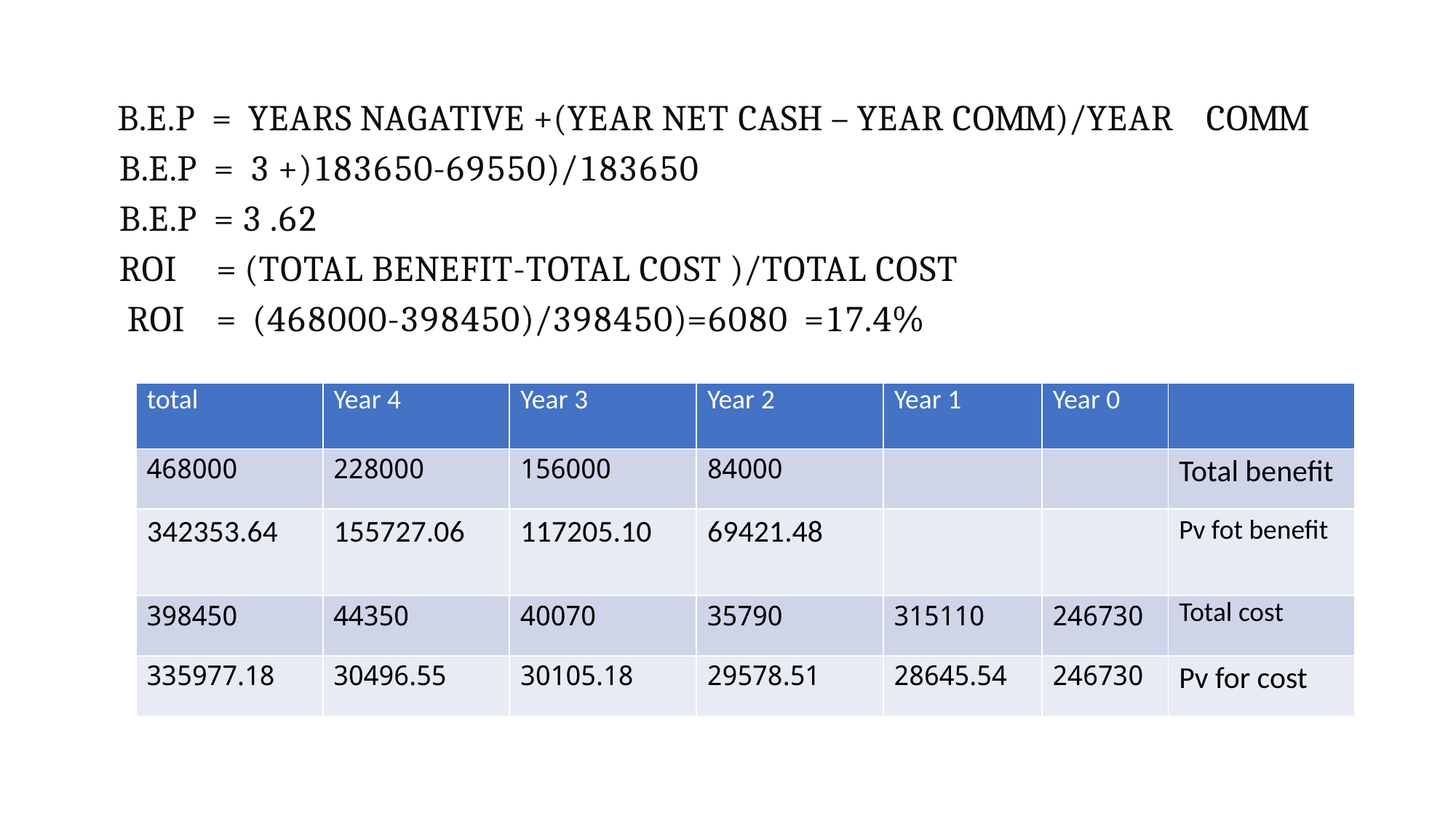

# B.E.P  =  YEARS NAGATIVE +(YEAR NET CASH – YEAR COMM)/YEAR    COMM B.E.P  =  3 +)183650-69550)/183650 B.E.P  = 3 .62 ROI     = (TOTAL BENEFIT-TOTAL COST )/TOTAL COST ROI    =  (468000-398450)/398450)=6080  =17.4%
| total | Year 4 | Year 3 | Year 2 | Year 1 | Year 0 |  |
| --- | --- | --- | --- | --- | --- | --- |
| 468000 | 228000 | 156000 | 84000 |  |  | Total benefit |
| 342353.64 | 155727.06 | 117205.10 | 69421.48 |  |  | Pv fot benefit |
| 398450 | 44350 | 40070 | 35790 | 315110 | 246730 | Total cost |
| 335977.18 | 30496.55 | 30105.18 | 29578.51 | 28645.54 | 246730 | Pv for cost |